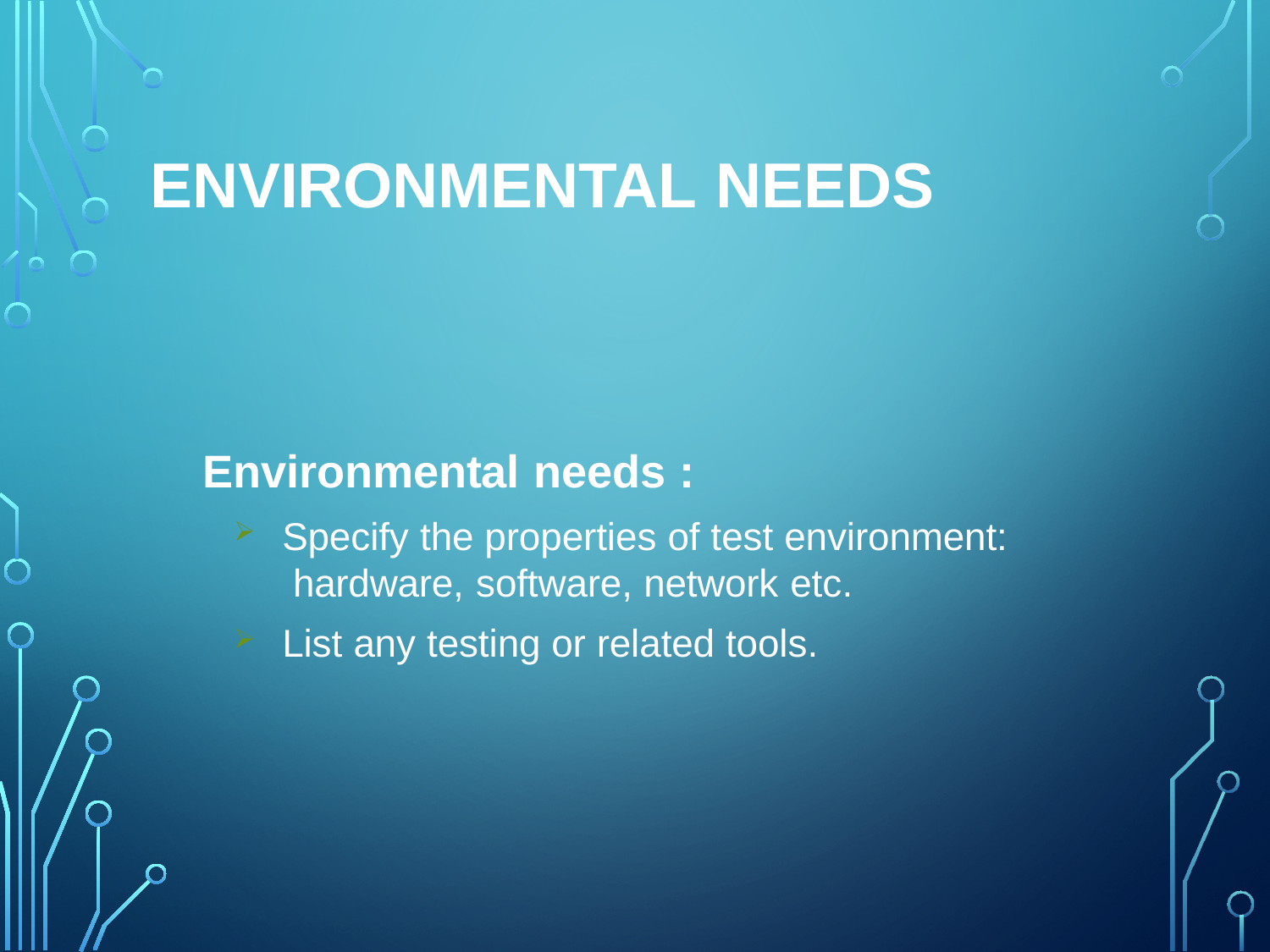

# Environmental needs
Environmental needs :
Specify the properties of test environment:  hardware, software, network etc.
List any testing or related tools.